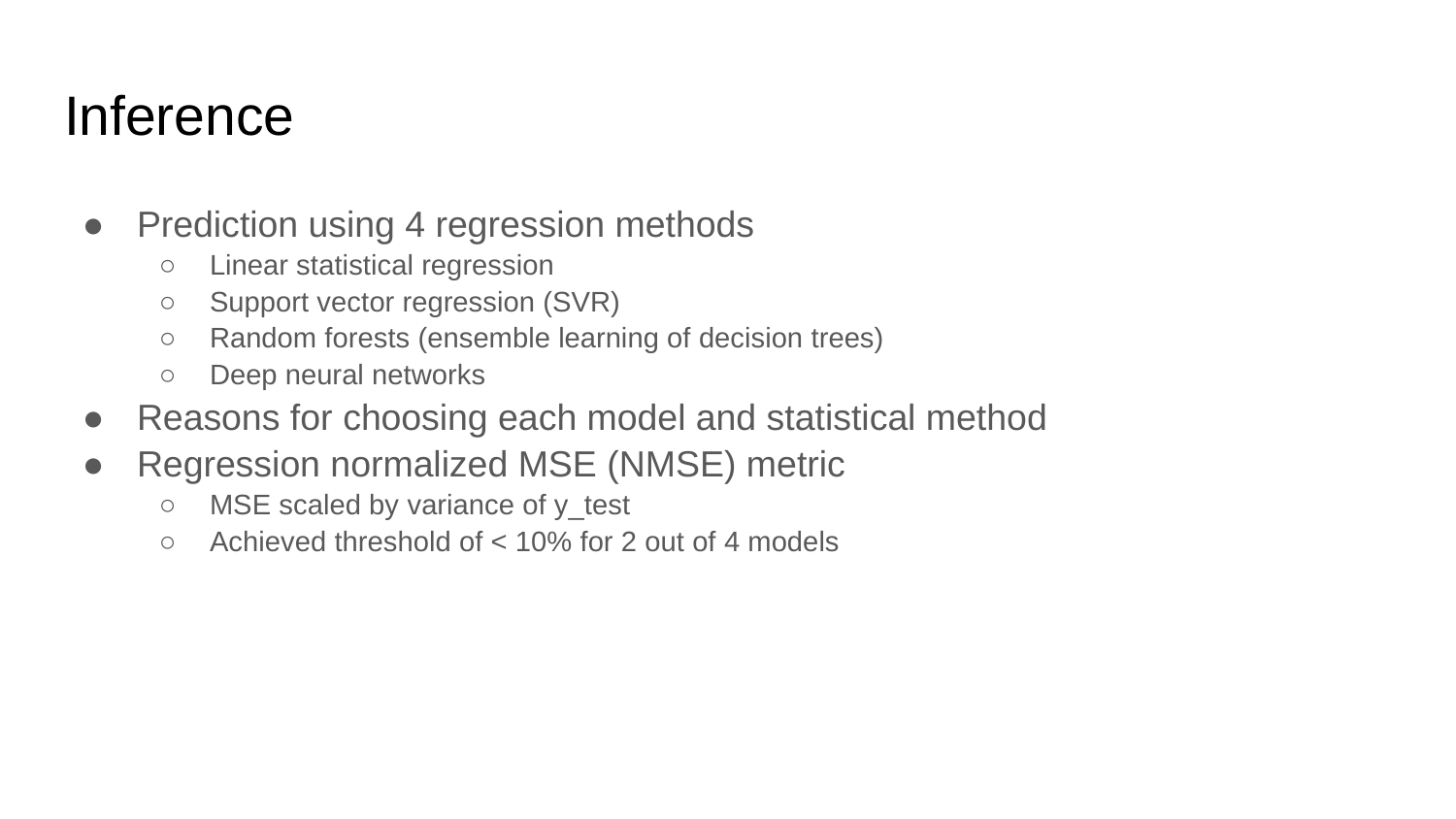

# Inference
Prediction using 4 regression methods
Linear statistical regression
Support vector regression (SVR)
Random forests (ensemble learning of decision trees)
Deep neural networks
Reasons for choosing each model and statistical method
Regression normalized MSE (NMSE) metric
MSE scaled by variance of y_test
Achieved threshold of < 10% for 2 out of 4 models